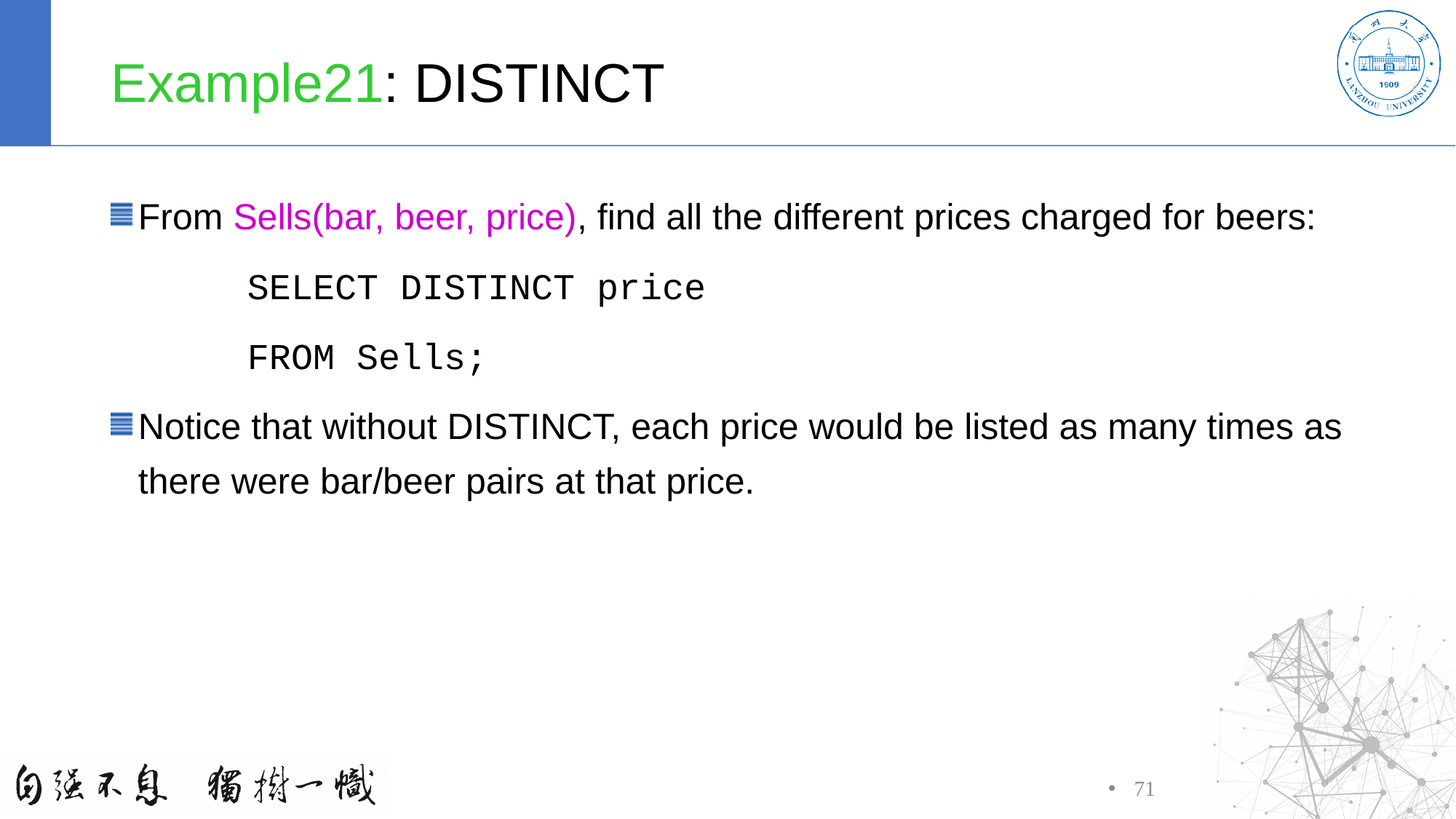

# Example21: DISTINCT
From Sells(bar, beer, price), find all the different prices charged for beers:
		SELECT DISTINCT price
		FROM Sells;
Notice that without DISTINCT, each price would be listed as many times as there were bar/beer pairs at that price.
71